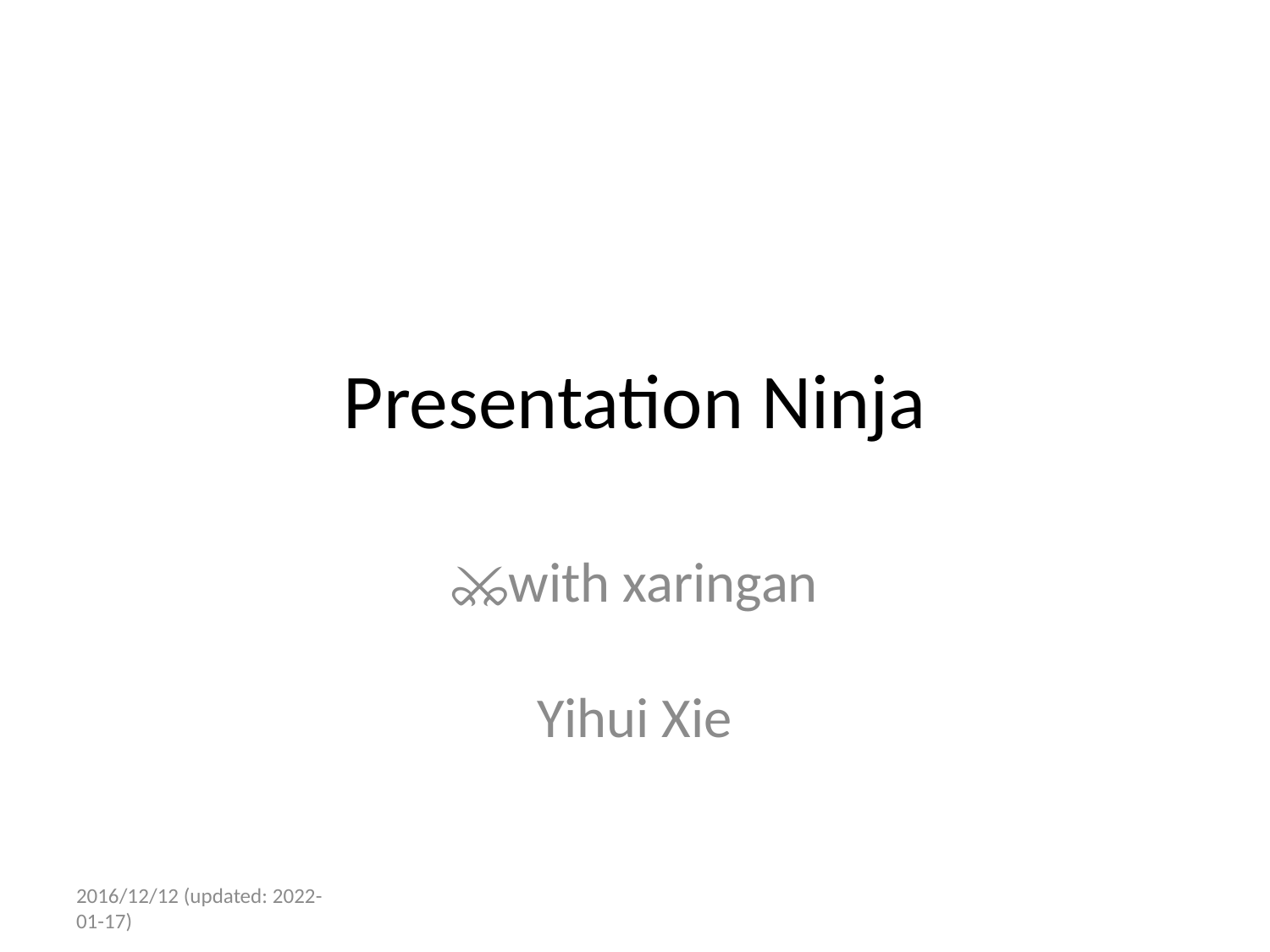

# Presentation Ninja
⚔with xaringan
Yihui Xie
2016/12/12 (updated: 2022-01-17)